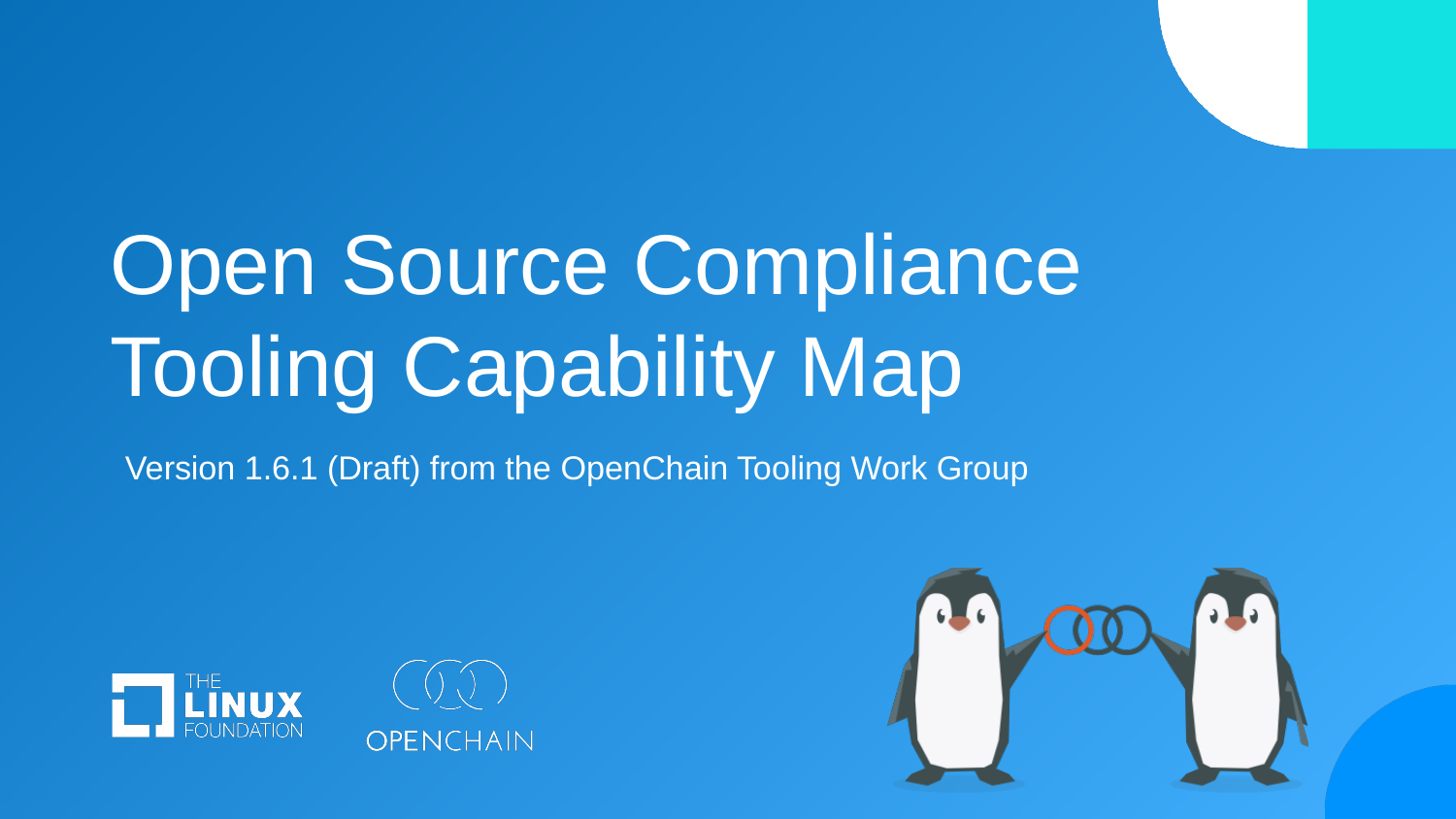

# Open Source Compliance Tooling Capability Map
Version 1.6.1 (Draft) from the OpenChain Tooling Work Group